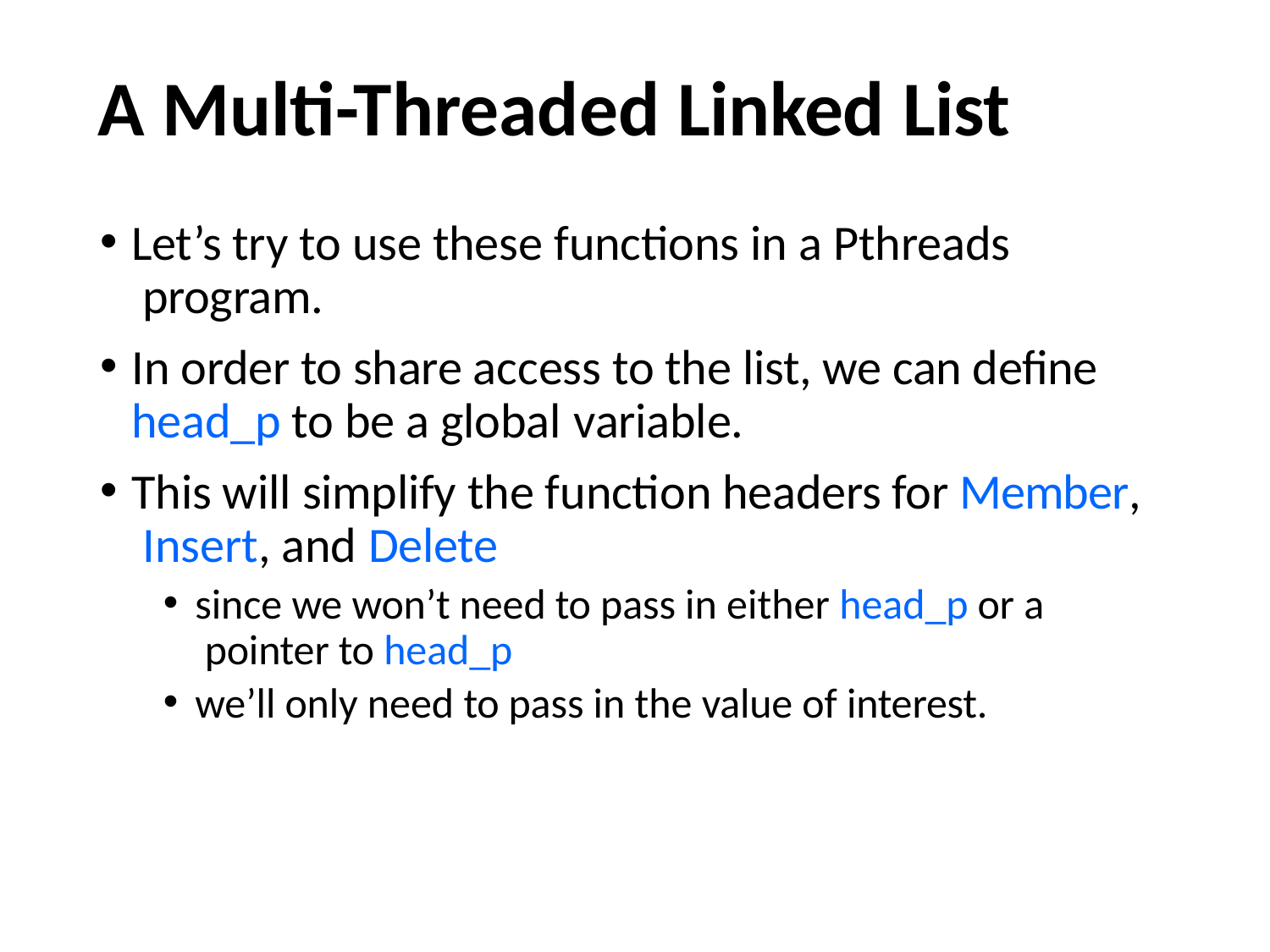

# A Multi-Threaded Linked List
Let’s try to use these functions in a Pthreads  program.
In order to share access to the list, we can define  head_p to be a global variable.
This will simplify the function headers for Member,  Insert, and Delete
since we won’t need to pass in either head_p or a  pointer to head_p
we’ll only need to pass in the value of interest.